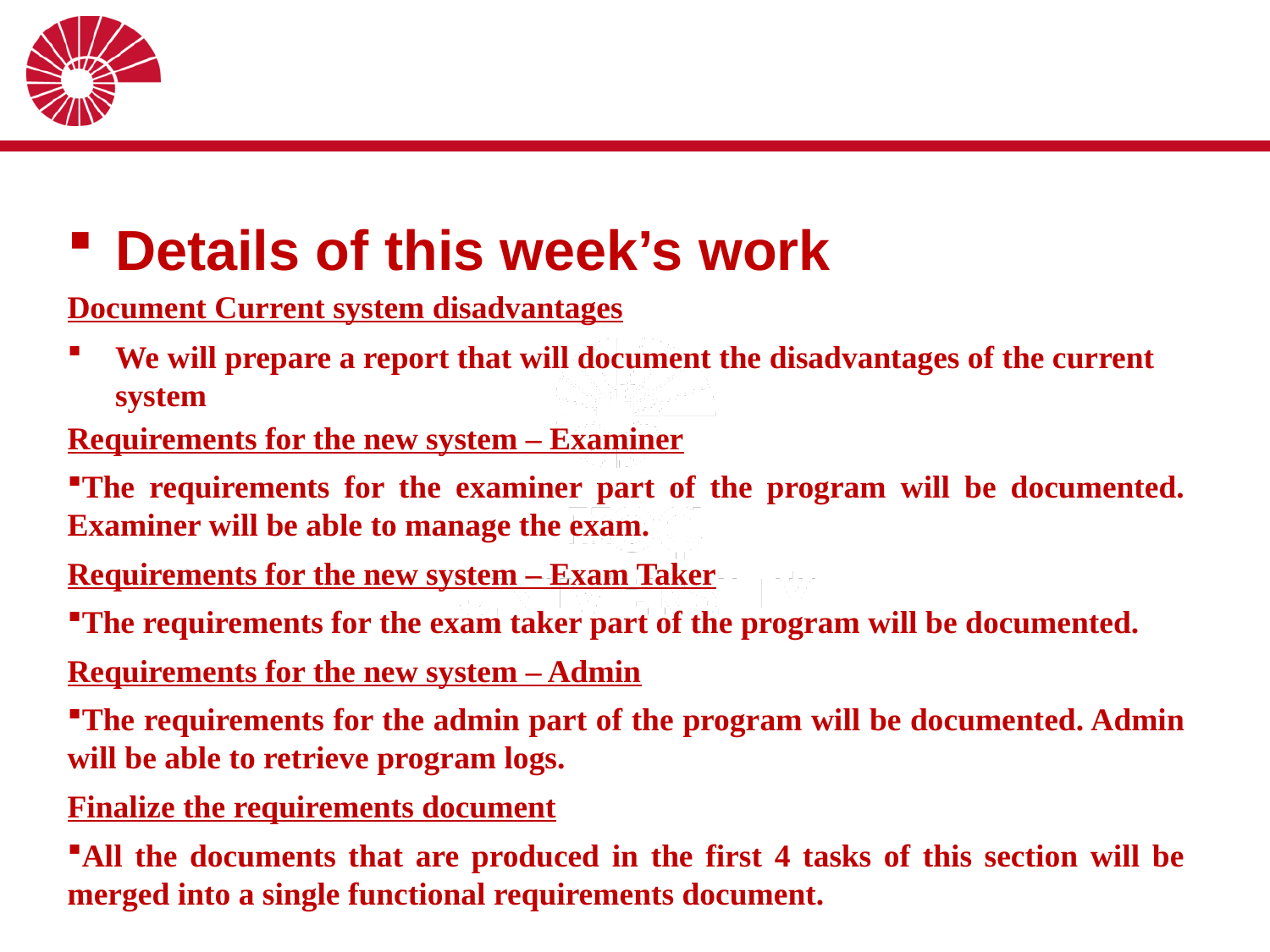

#
Details of this week’s work
Document Current system disadvantages
We will prepare a report that will document the disadvantages of the current system
Requirements for the new system – Examiner
The requirements for the examiner part of the program will be documented. Examiner will be able to manage the exam.
Requirements for the new system – Exam Taker
The requirements for the exam taker part of the program will be documented.
Requirements for the new system – Admin
The requirements for the admin part of the program will be documented. Admin will be able to retrieve program logs.
Finalize the requirements document
All the documents that are produced in the first 4 tasks of this section will be merged into a single functional requirements document.